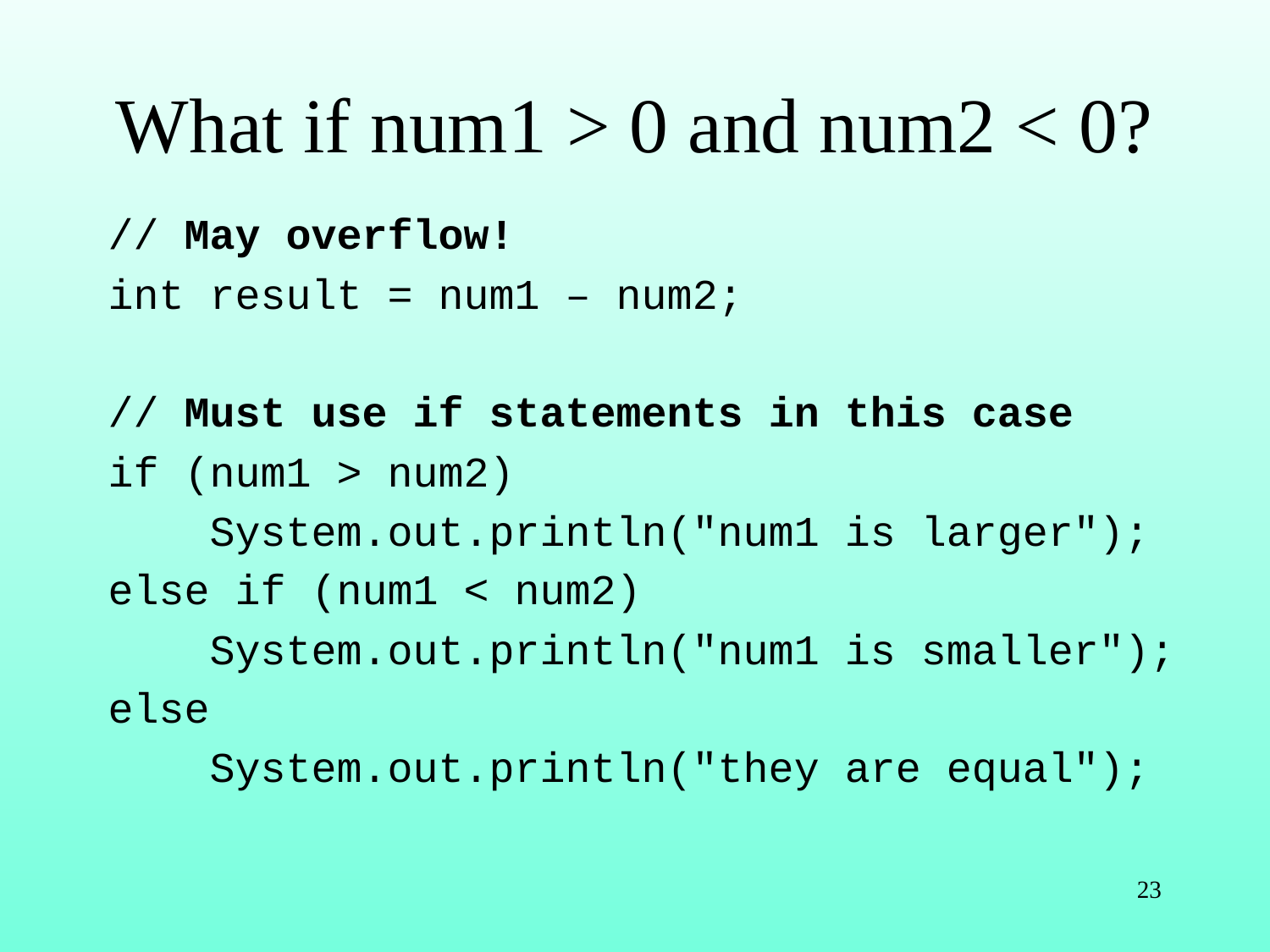

# What if num1 > 0 and num2 < 0?
// May overflow!
int result = num1 – num2;

// Must use if statements in this case
if (num1 > num2)
    System.out.println("num1 is larger");
else if (num1 < num2)
    System.out.println("num1 is smaller");
else
    System.out.println("they are equal");
23